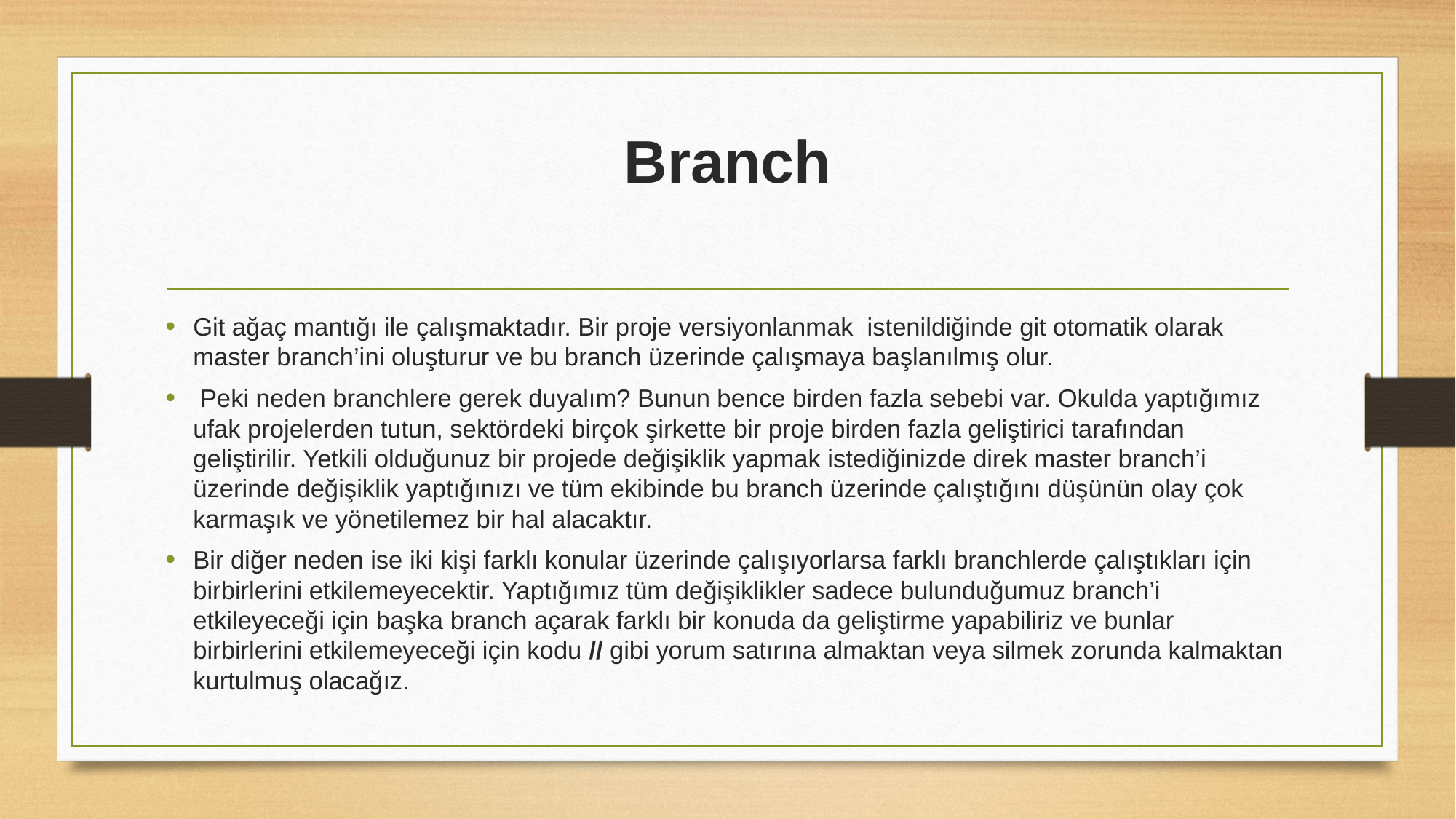

# Branch
Git ağaç mantığı ile çalışmaktadır. Bir proje versiyonlanmak  istenildiğinde git otomatik olarak master branch’ini oluşturur ve bu branch üzerinde çalışmaya başlanılmış olur.
 Peki neden branchlere gerek duyalım? Bunun bence birden fazla sebebi var. Okulda yaptığımız ufak projelerden tutun, sektördeki birçok şirkette bir proje birden fazla geliştirici tarafından geliştirilir. Yetkili olduğunuz bir projede değişiklik yapmak istediğinizde direk master branch’i üzerinde değişiklik yaptığınızı ve tüm ekibinde bu branch üzerinde çalıştığını düşünün olay çok karmaşık ve yönetilemez bir hal alacaktır.
Bir diğer neden ise iki kişi farklı konular üzerinde çalışıyorlarsa farklı branchlerde çalıştıkları için birbirlerini etkilemeyecektir. Yaptığımız tüm değişiklikler sadece bulunduğumuz branch’i etkileyeceği için başka branch açarak farklı bir konuda da geliştirme yapabiliriz ve bunlar birbirlerini etkilemeyeceği için kodu // gibi yorum satırına almaktan veya silmek zorunda kalmaktan kurtulmuş olacağız.